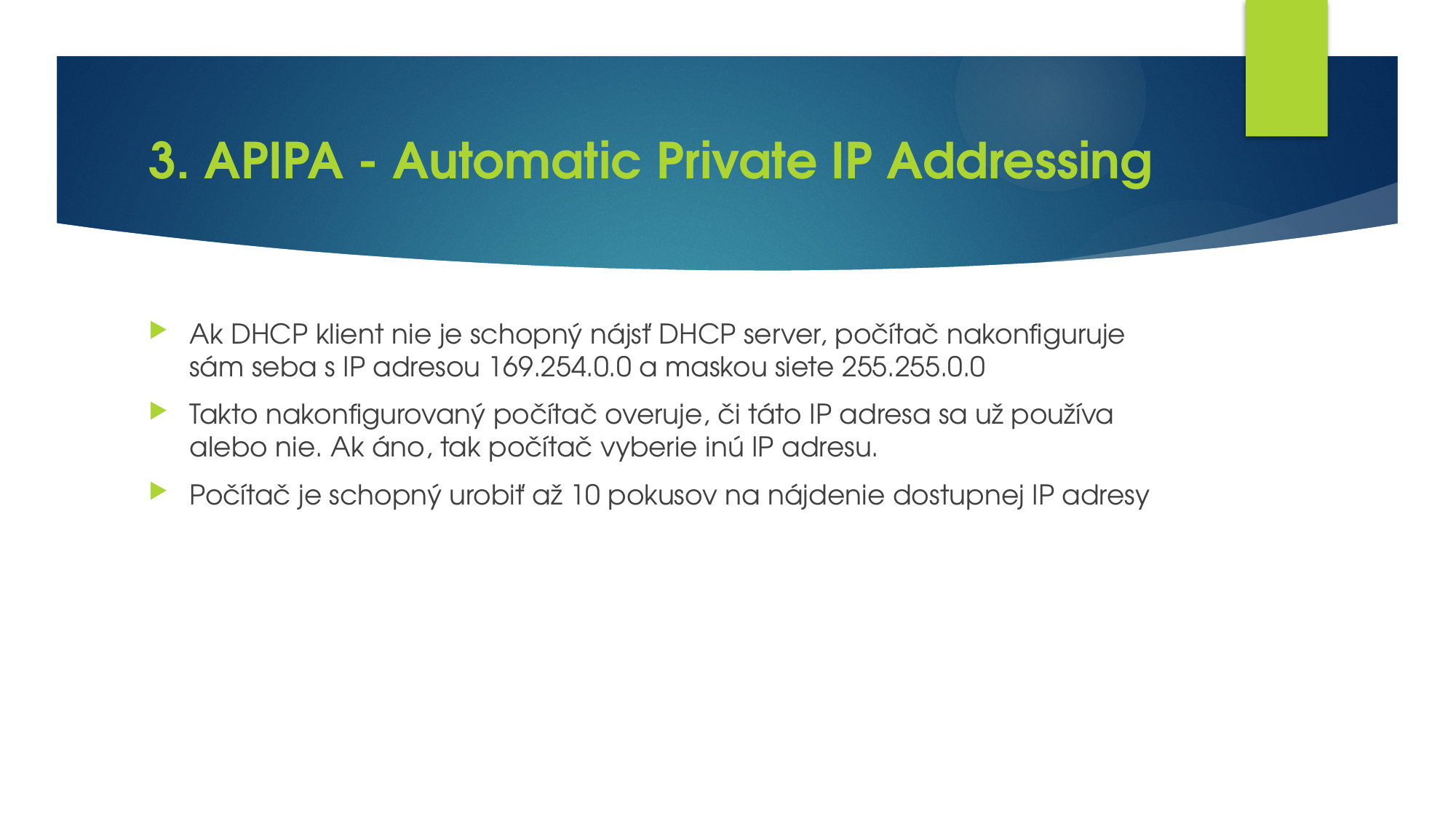

# 3. APIPA - Automatic Private IP Addressing
Ak DHCP klient nie je schopný nájsť DHCP server, počítač nakonfiguruje sám seba s IP adresou 169.254.0.0 a maskou siete 255.255.0.0
Takto nakonfigurovaný počítač overuje, či táto IP adresa sa už používa alebo nie. Ak áno, tak počítač vyberie inú IP adresu.
Počítač je schopný urobiť až 10 pokusov na nájdenie dostupnej IP adresy